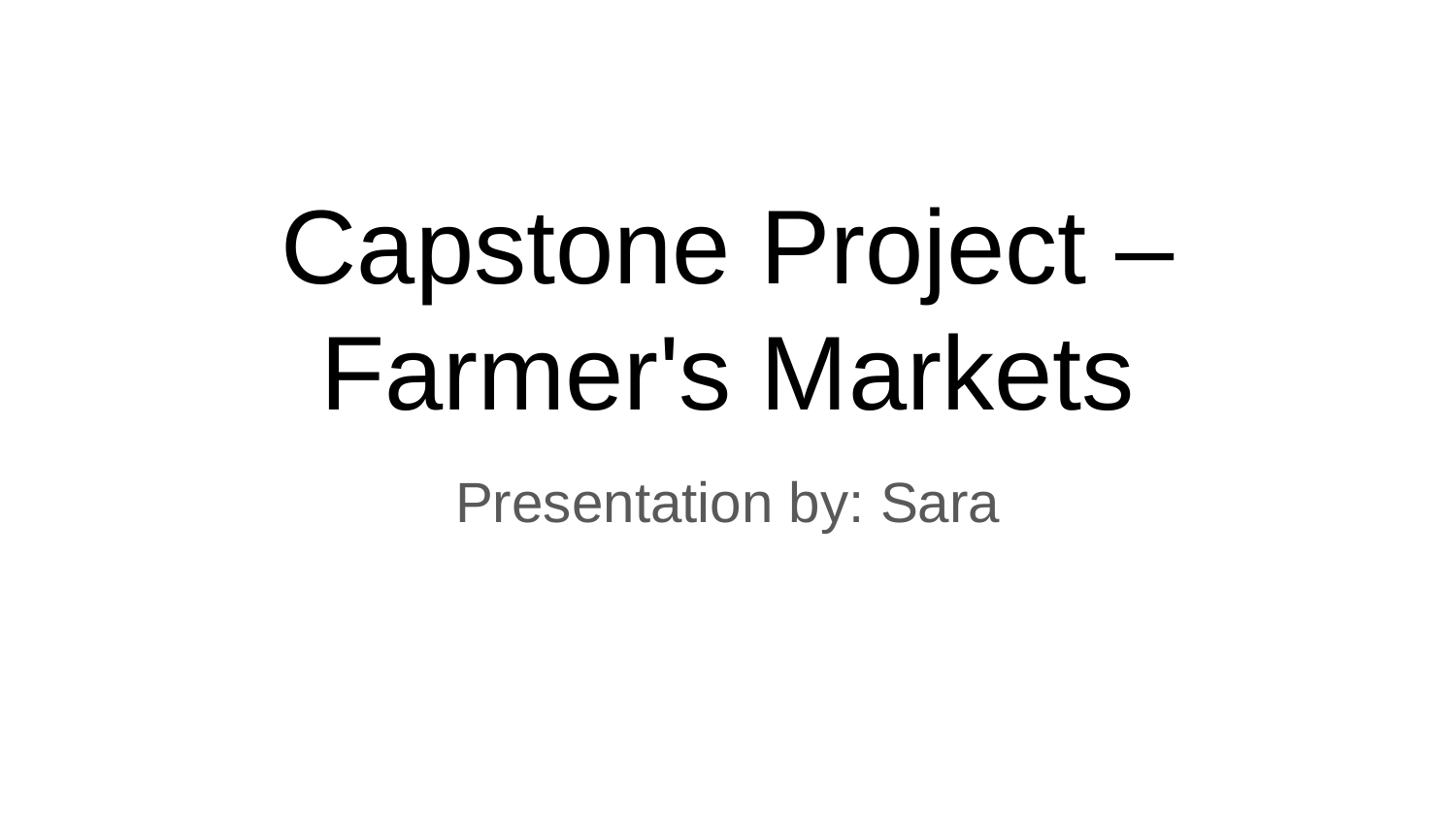

# Capstone Project – Farmer's Markets
Presentation by: Sara